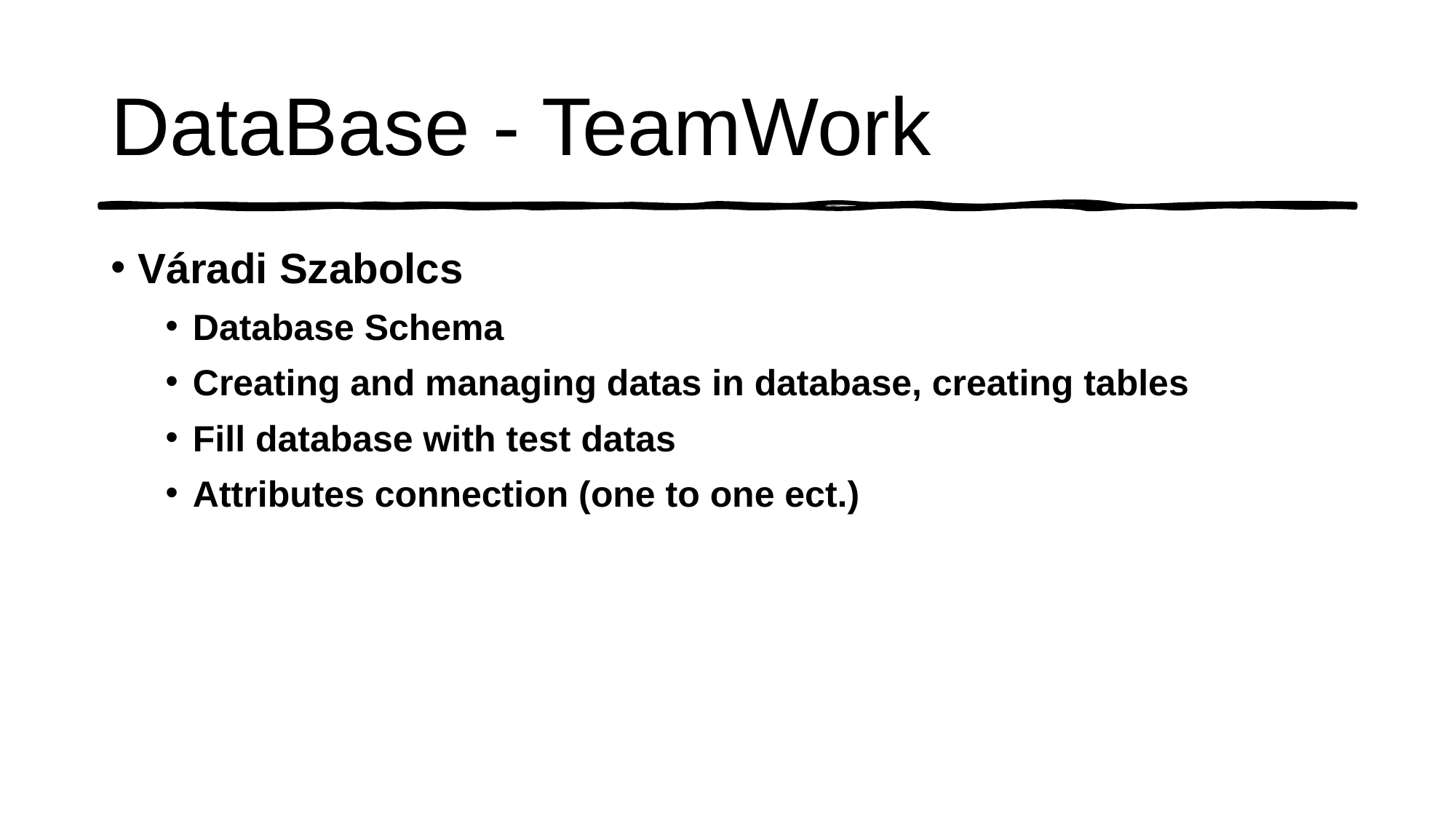

# DataBase - TeamWork
Váradi Szabolcs
Database Schema
Creating and managing datas in database, creating tables
Fill database with test datas
Attributes connection (one to one ect.)